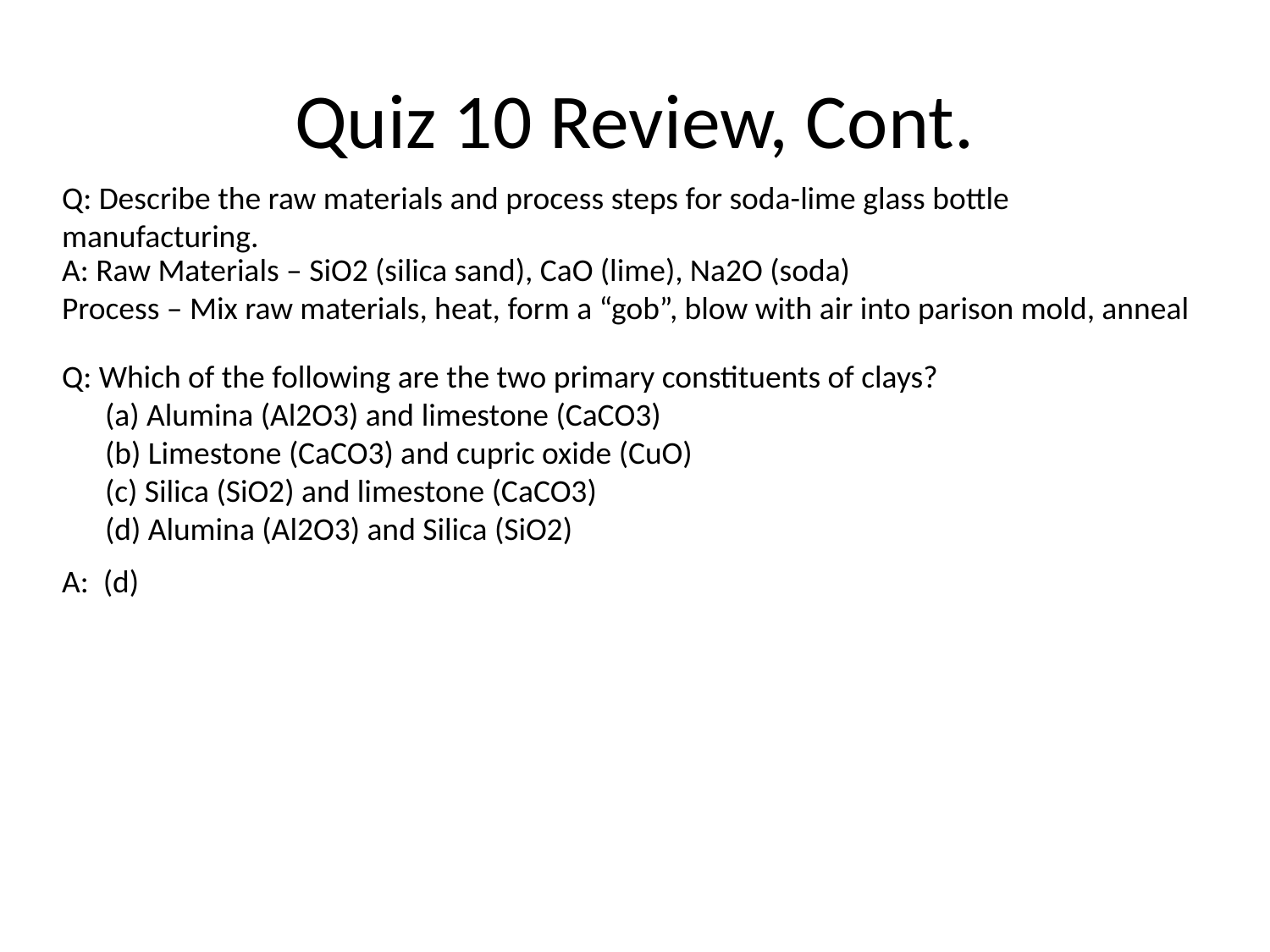

# Quiz 10 Review, Cont.
Q: Describe the raw materials and process steps for soda-lime glass bottle manufacturing.
A: Raw Materials – SiO2 (silica sand), CaO (lime), Na2O (soda)
Process – Mix raw materials, heat, form a “gob”, blow with air into parison mold, anneal
Q: Which of the following are the two primary constituents of clays?
      (a) Alumina (Al2O3) and limestone (CaCO3)
      (b) Limestone (CaCO3) and cupric oxide (CuO)
      (c) Silica (SiO2) and limestone (CaCO3)
      (d) Alumina (Al2O3) and Silica (SiO2)
A:  (d)